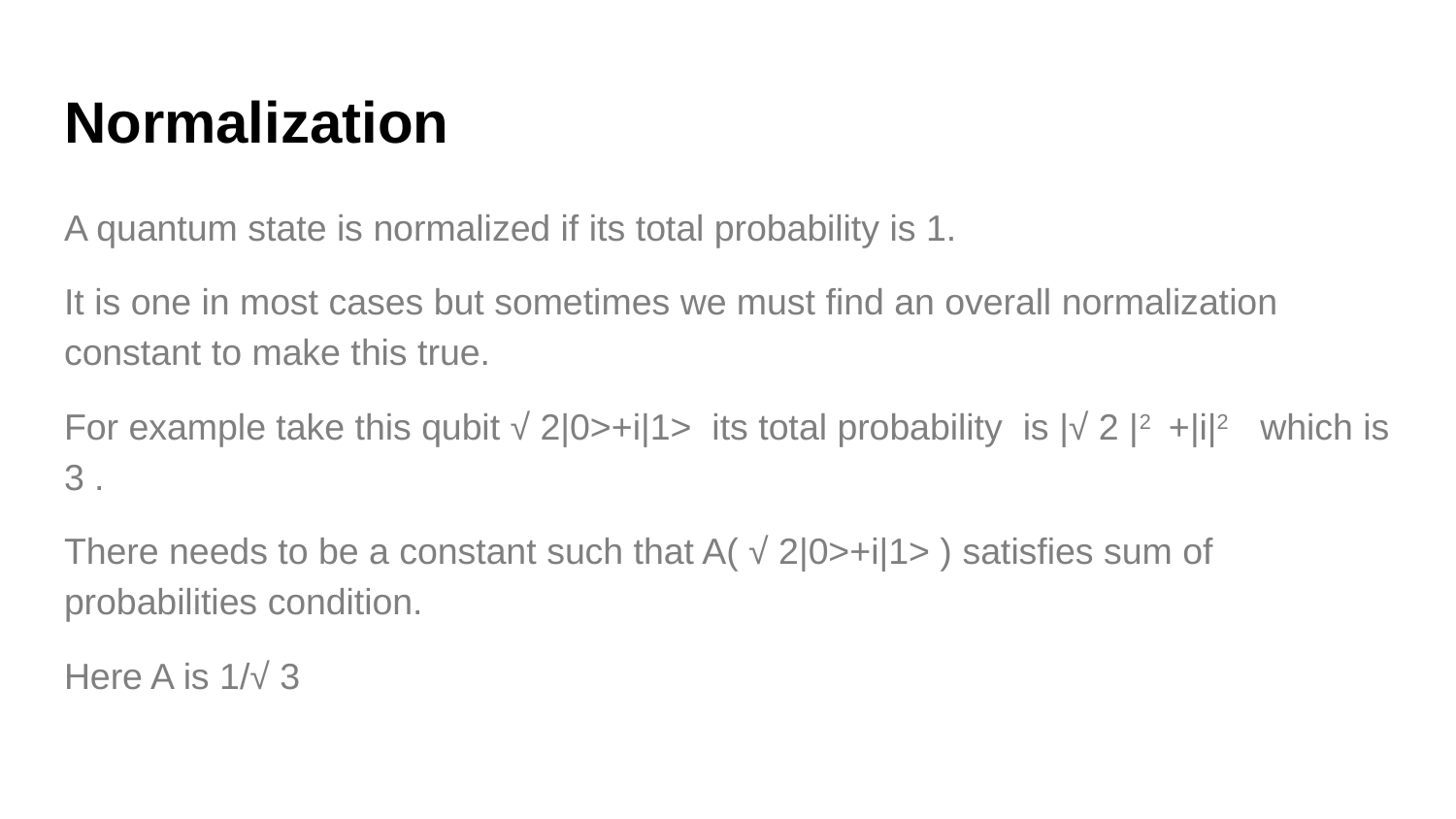

# Normalization
A quantum state is normalized if its total probability is 1.
It is one in most cases but sometimes we must find an overall normalization constant to make this true.
For example take this qubit √ 2|0>+i|1>  its total probability  is |√ 2 |2   +|i|2    which is 3 .
There needs to be a constant such that A( √ 2|0>+i|1> ) satisfies sum of probabilities condition.
Here A is 1/√ 3